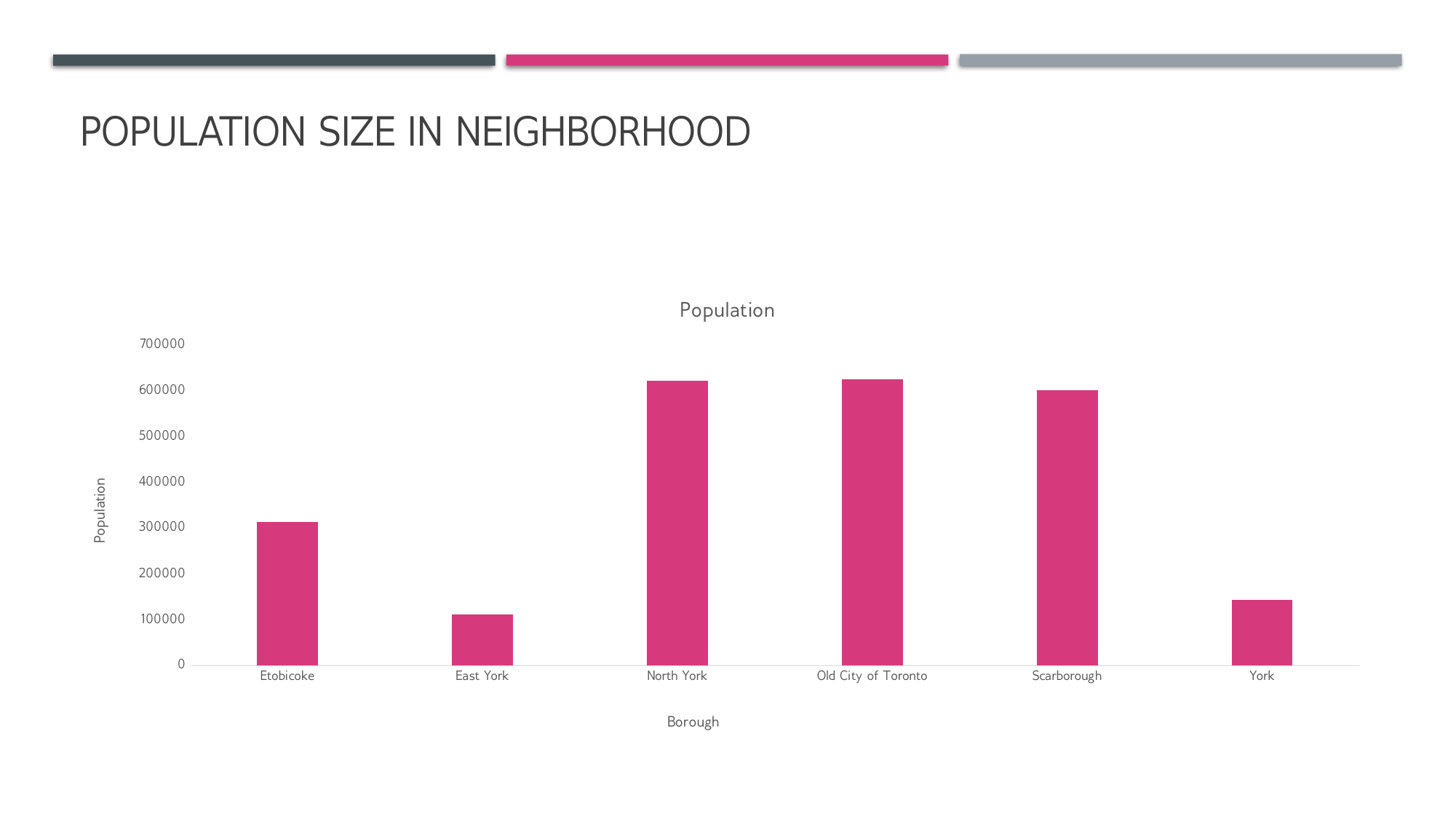

# Population size in neighborhood

### Chart:

| Category | Population |
|---|---|
| Etobicoke | 313772.0 |
| East York | 112054.0 |
| North York | 620888.0 |
| Old City of Toronto | 624910.0 |
| Scarborough | 600715.0 |
| York | 143255.0 |